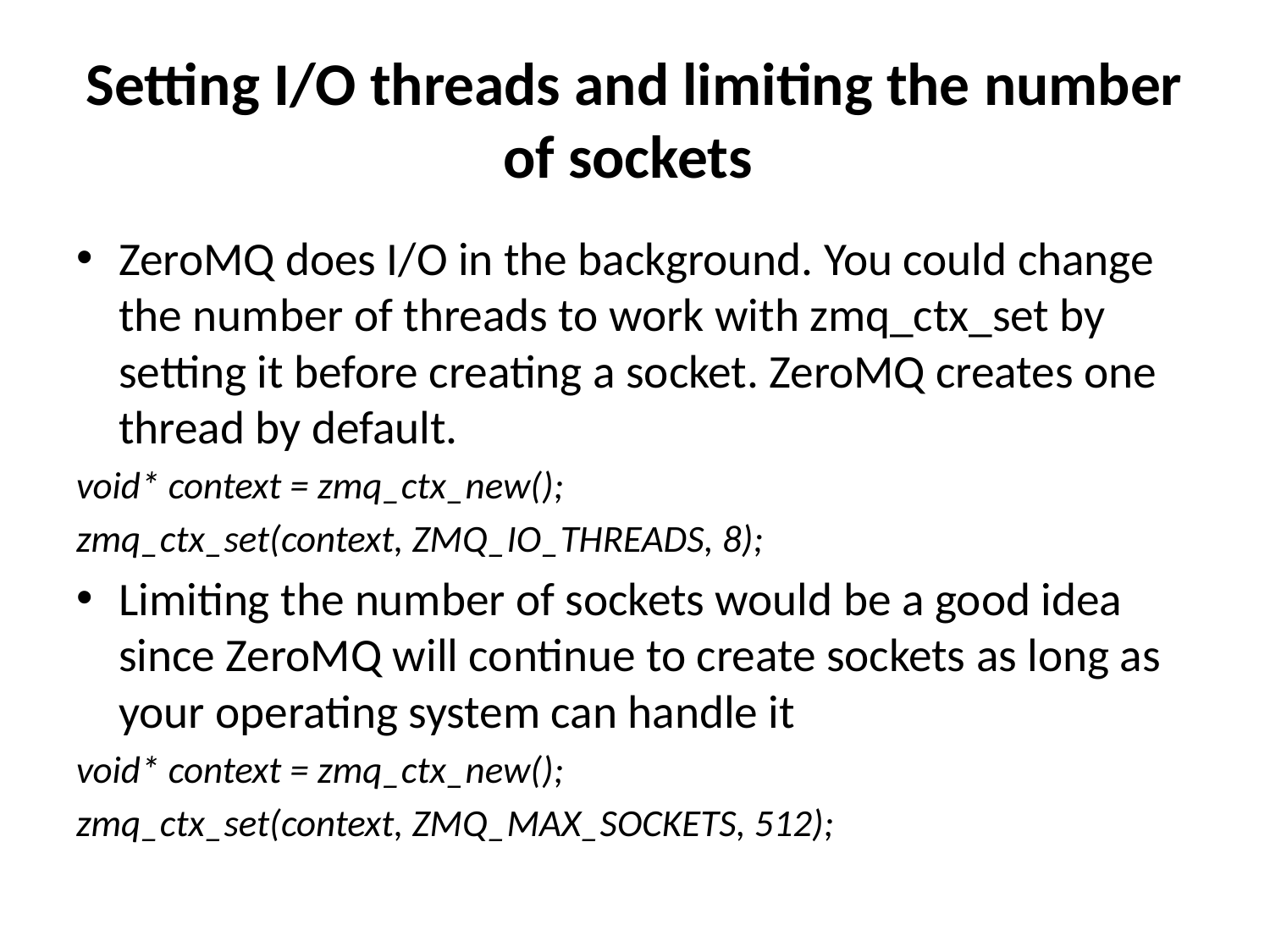

# Setting I/O threads and limiting the number of sockets
ZeroMQ does I/O in the background. You could change the number of threads to work with zmq_ctx_set by setting it before creating a socket. ZeroMQ creates one thread by default.
void* context = zmq_ctx_new();
zmq_ctx_set(context, ZMQ_IO_THREADS, 8);
Limiting the number of sockets would be a good idea since ZeroMQ will continue to create sockets as long as your operating system can handle it
void* context = zmq_ctx_new();
zmq_ctx_set(context, ZMQ_MAX_SOCKETS, 512);